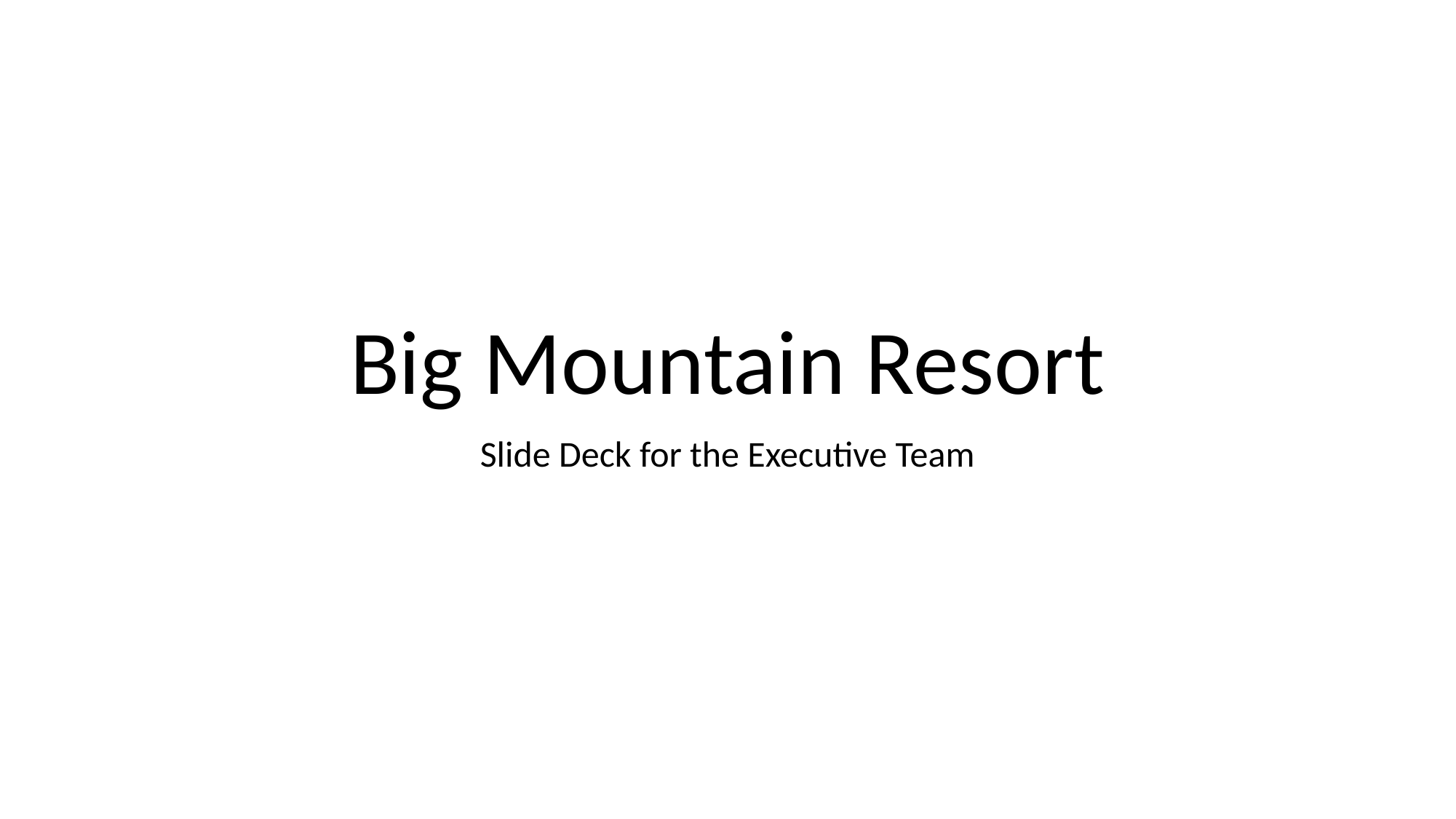

# Big Mountain Resort
Slide Deck for the Executive Team